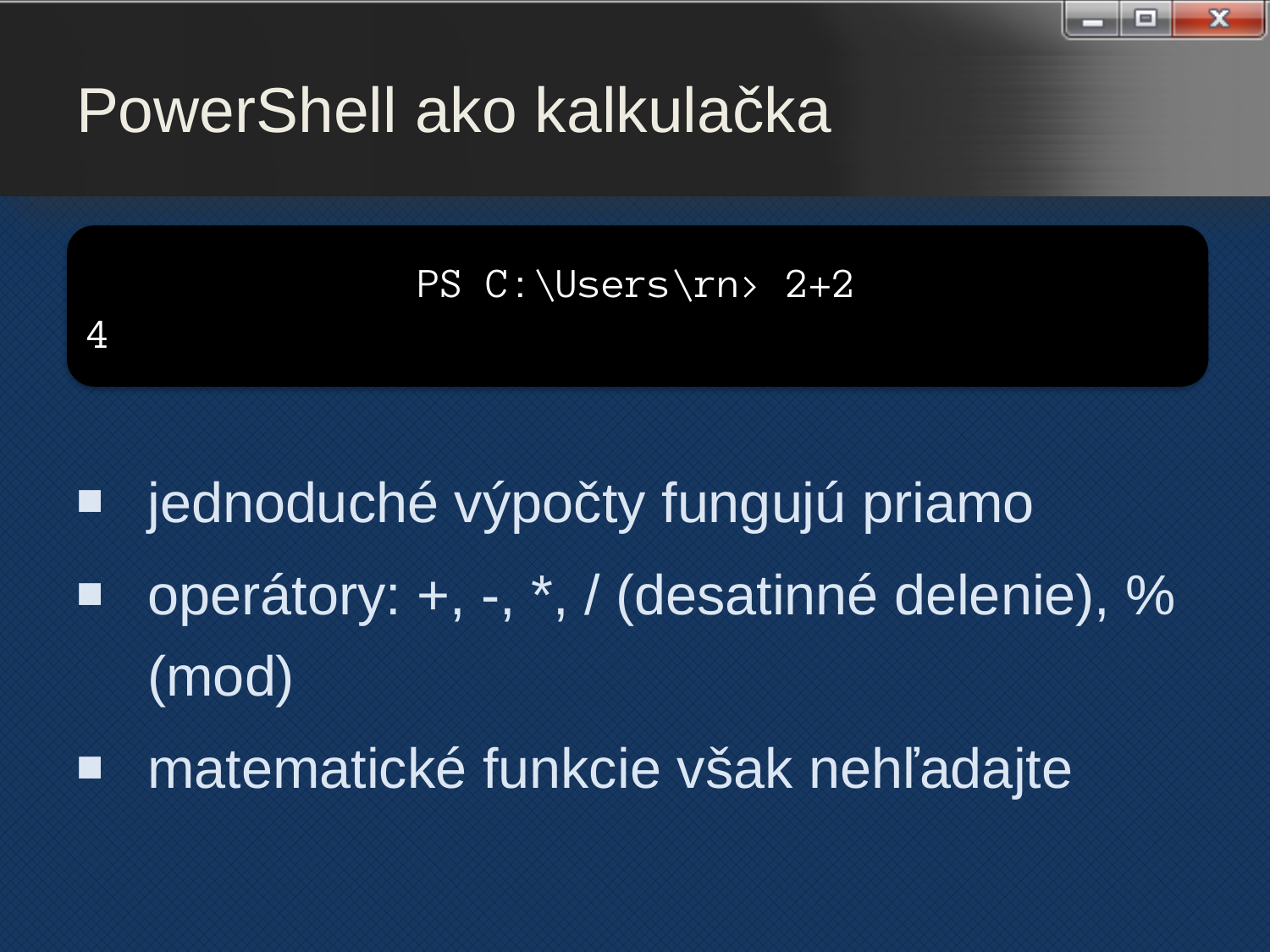

# PowerShell ako kalkulačka
PS C:\Users\rn> 2+2
4
jednoduché výpočty fungujú priamo
operátory: +, -, *, / (desatinné delenie), % (mod)
matematické funkcie však nehľadajte